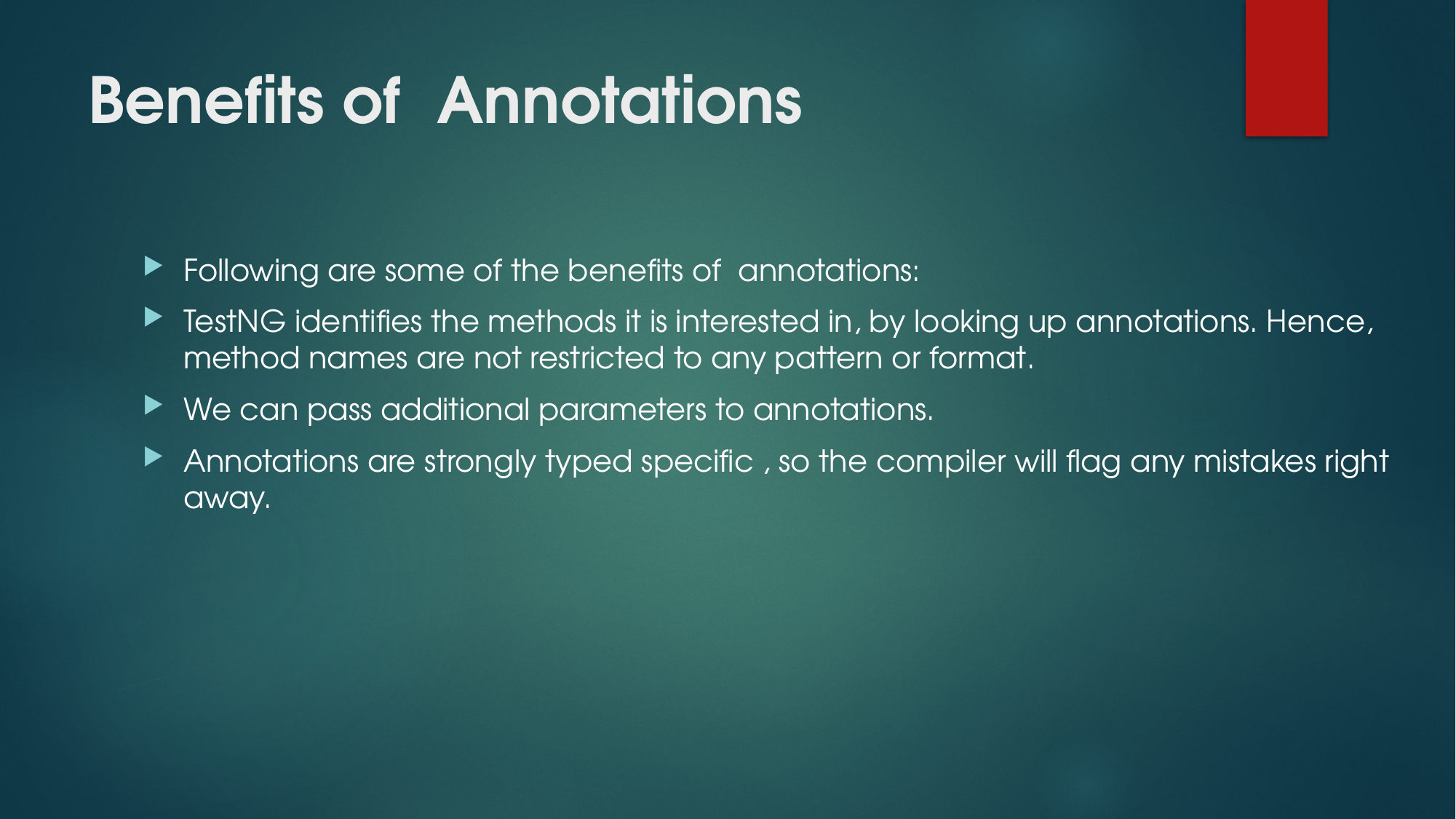

# Benefits of  Annotations
Following are some of the benefits of  annotations:
TestNG identifies the methods it is interested in, by looking up annotations. Hence, method names are not restricted to any pattern or format.
We can pass additional parameters to annotations.
Annotations are strongly typed specific , so the compiler will flag any mistakes right away.